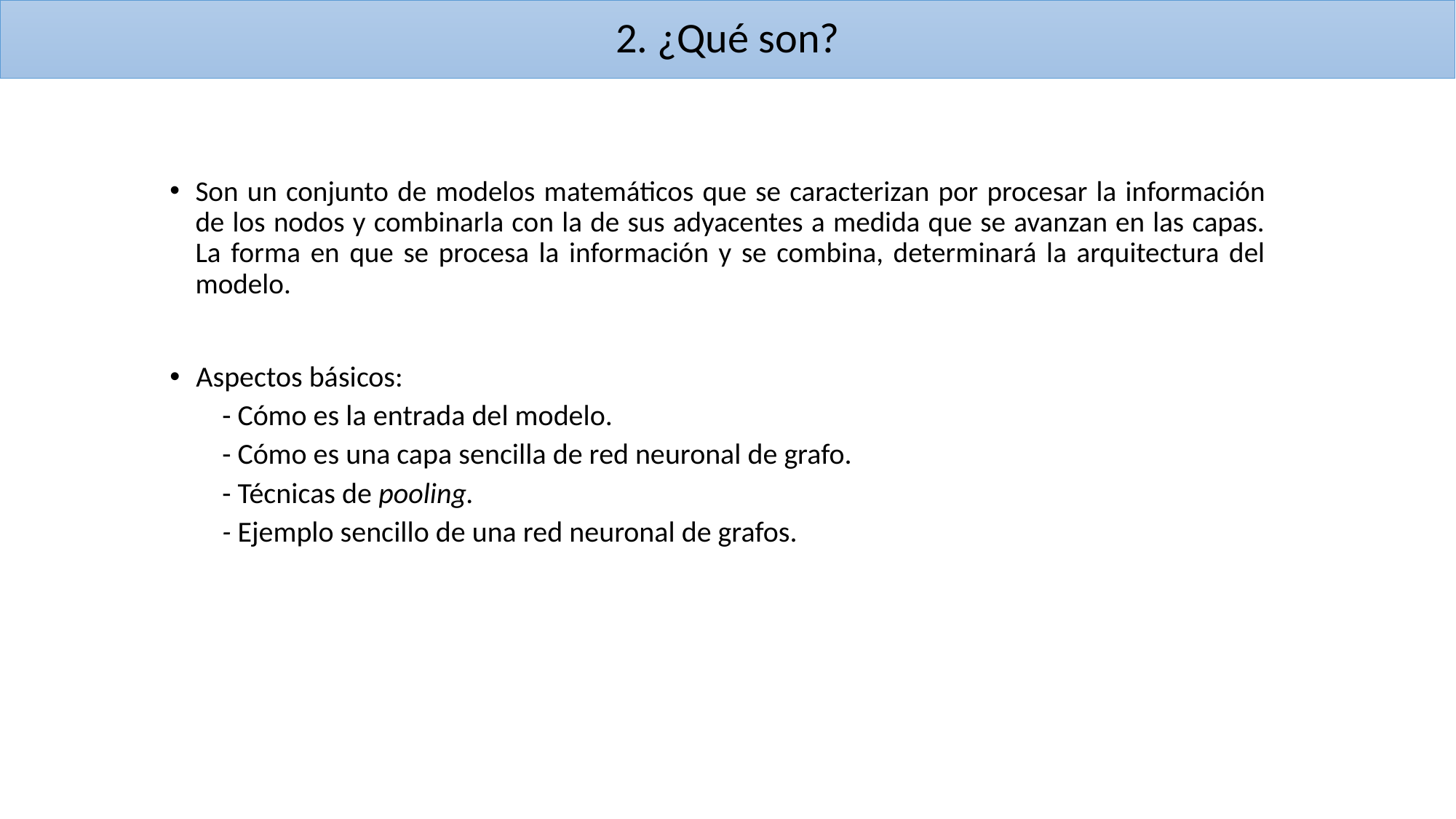

# 2. ¿Qué son?
Son un conjunto de modelos matemáticos que se caracterizan por procesar la información de los nodos y combinarla con la de sus adyacentes a medida que se avanzan en las capas. La forma en que se procesa la información y se combina, determinará la arquitectura del modelo.
Aspectos básicos:
- Cómo es la entrada del modelo.
- Cómo es una capa sencilla de red neuronal de grafo.
- Técnicas de pooling.
- Ejemplo sencillo de una red neuronal de grafos.